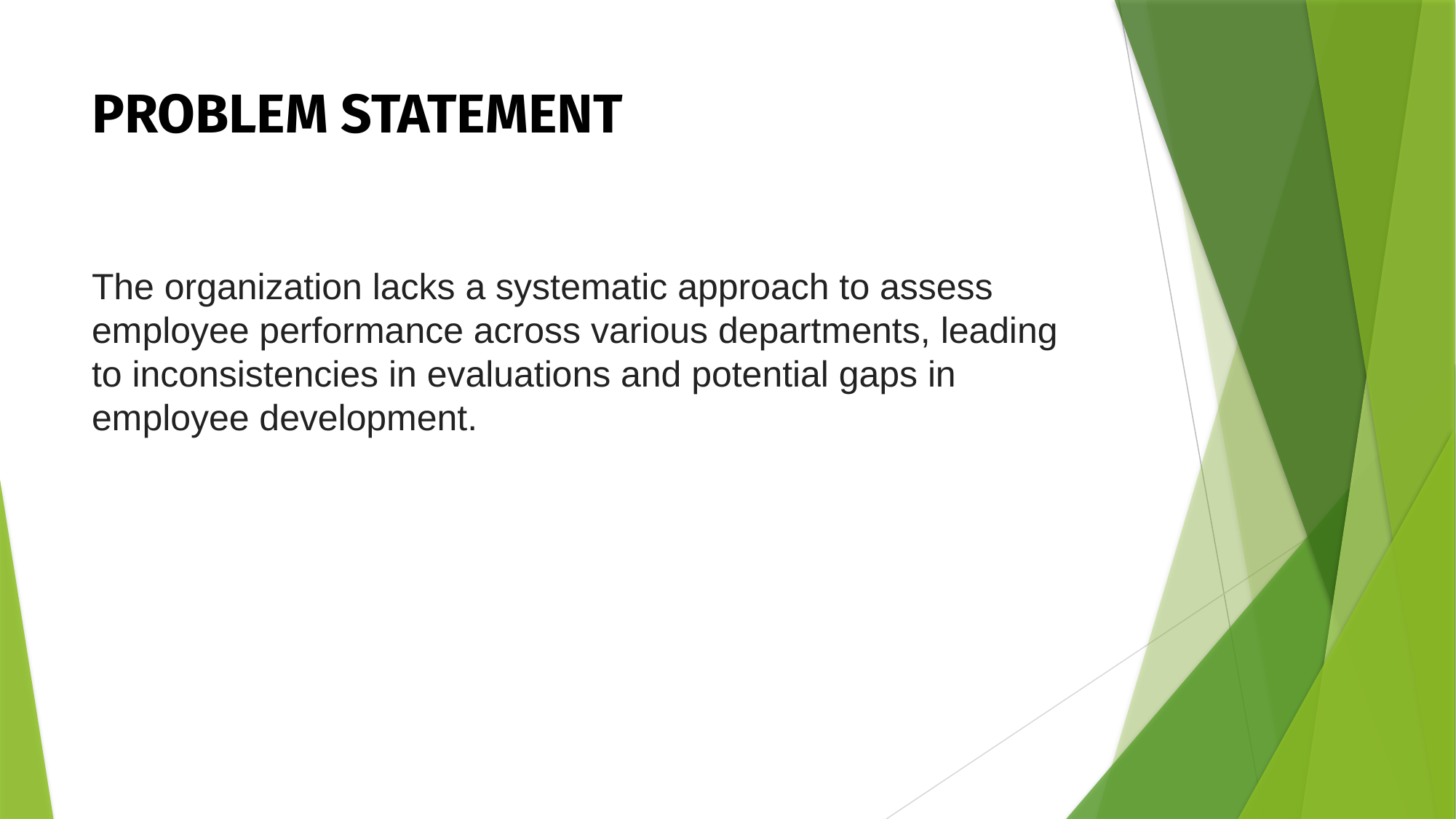

# PROBLEM STATEMENT
The organization lacks a systematic approach to assess employee performance across various departments, leading to inconsistencies in evaluations and potential gaps in employee development.